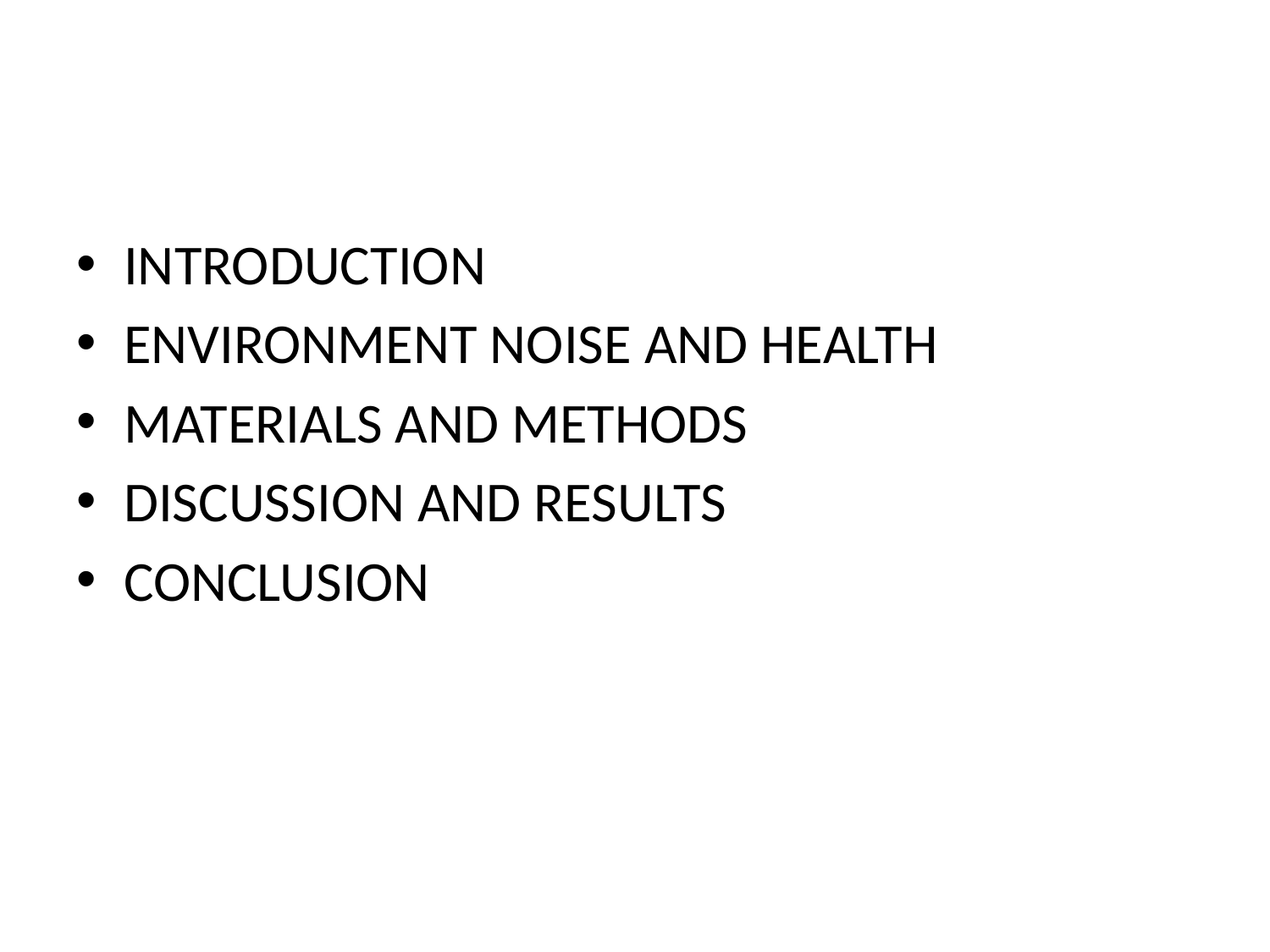

#
INTRODUCTION
ENVIRONMENT NOISE AND HEALTH
MATERIALS AND METHODS
DISCUSSION AND RESULTS
CONCLUSION